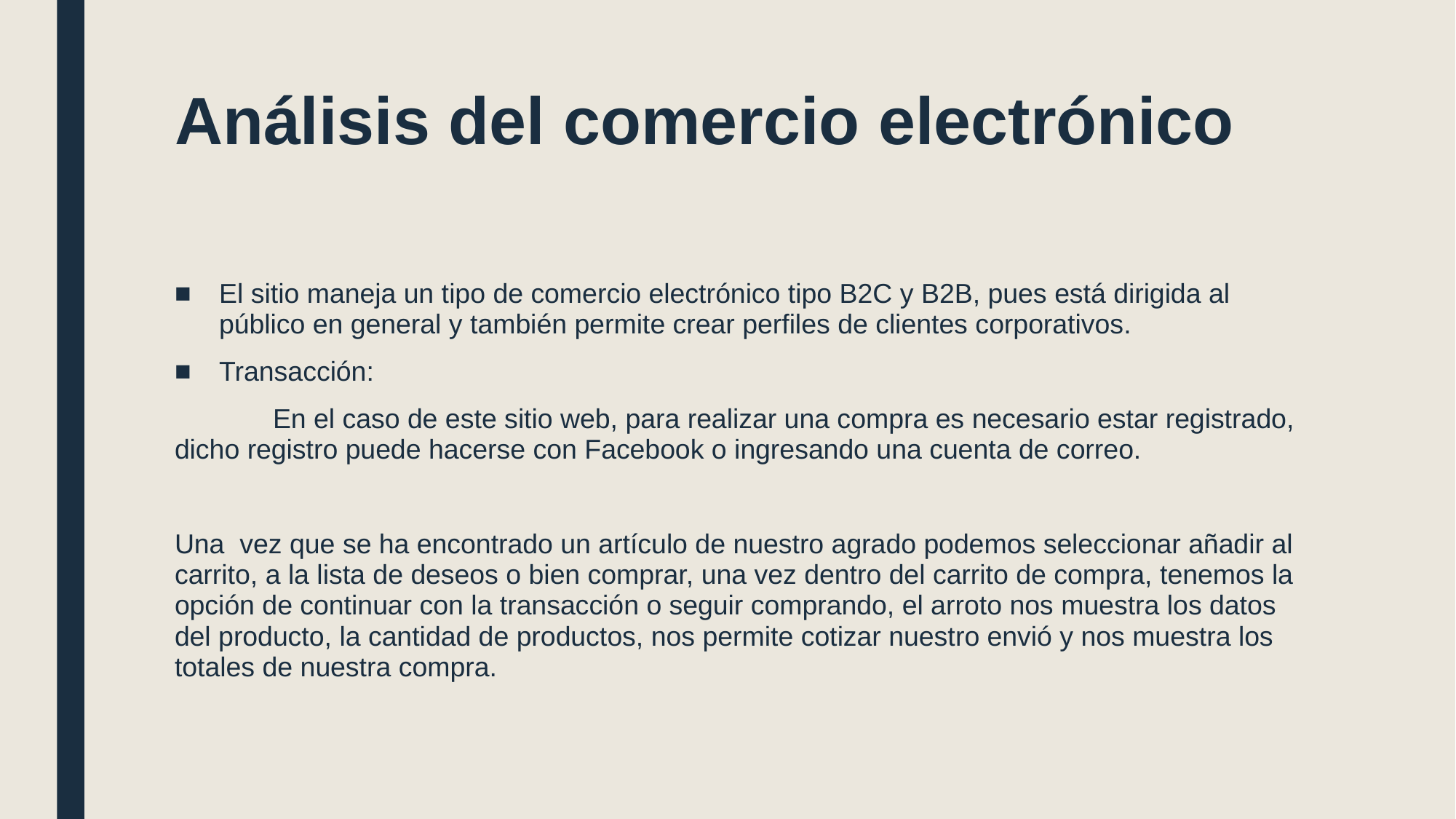

# Análisis del comercio electrónico
El sitio maneja un tipo de comercio electrónico tipo B2C y B2B, pues está dirigida al público en general y también permite crear perfiles de clientes corporativos.
Transacción:
	En el caso de este sitio web, para realizar una compra es necesario estar registrado, dicho registro puede hacerse con Facebook o ingresando una cuenta de correo.

Una  vez que se ha encontrado un artículo de nuestro agrado podemos seleccionar añadir al carrito, a la lista de deseos o bien comprar, una vez dentro del carrito de compra, tenemos la opción de continuar con la transacción o seguir comprando, el arroto nos muestra los datos del producto, la cantidad de productos, nos permite cotizar nuestro envió y nos muestra los totales de nuestra compra.